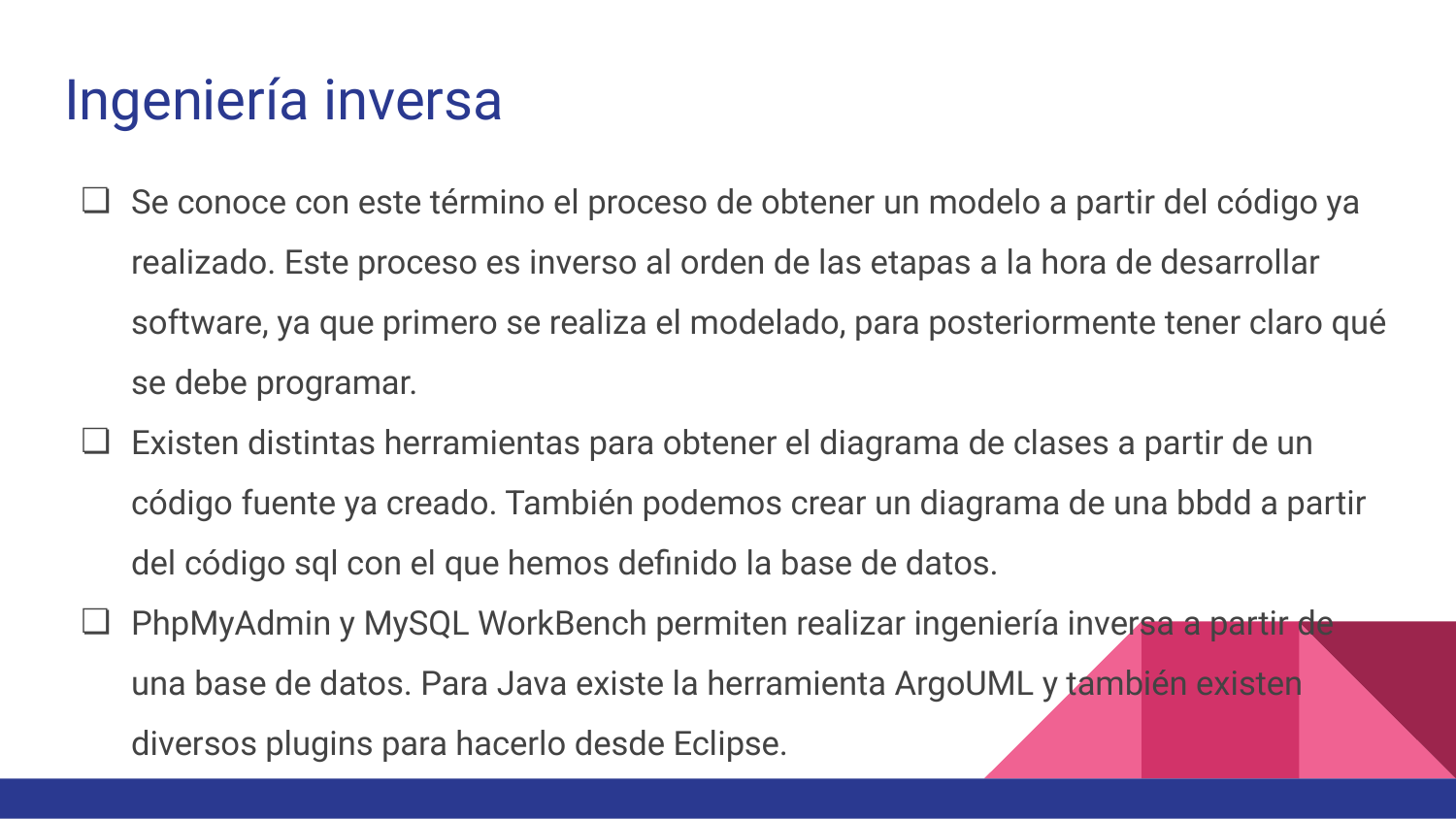

# Ingeniería inversa

Se conoce con este término el proceso de obtener un modelo a partir del código ya realizado. Este proceso es inverso al orden de las etapas a la hora de desarrollar software, ya que primero se realiza el modelado, para posteriormente tener claro qué se debe programar.
Existen distintas herramientas para obtener el diagrama de clases a partir de un código fuente ya creado. También podemos crear un diagrama de una bbdd a partir del código sql con el que hemos definido la base de datos.
PhpMyAdmin y MySQL WorkBench permiten realizar ingeniería inversa a partir de una base de datos. Para Java existe la herramienta ArgoUML y también existen diversos plugins para hacerlo desde Eclipse.